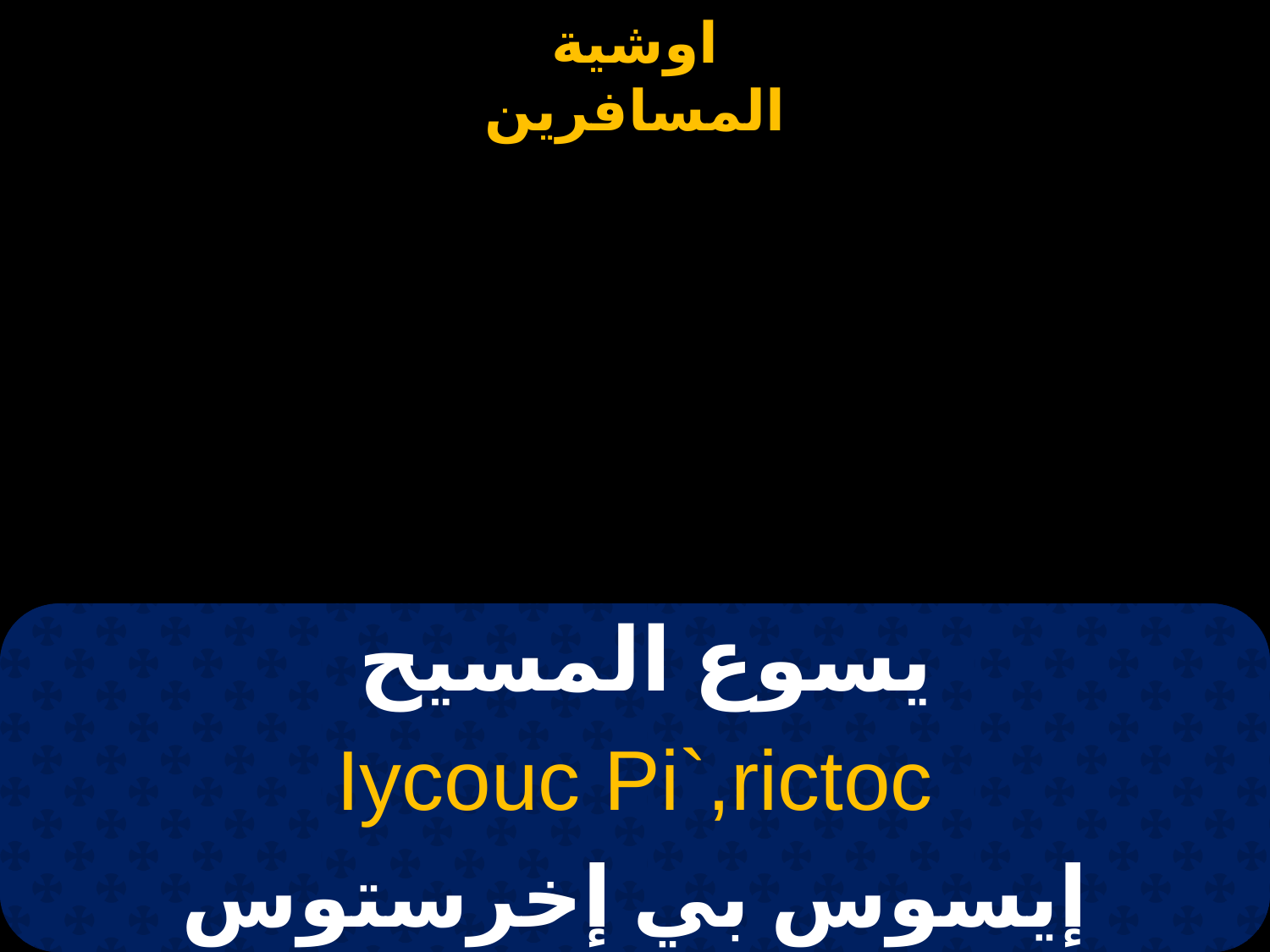

# يسوع المسيح
Iycouc Pi`,rictoc
إيسوس بي إخرستوس